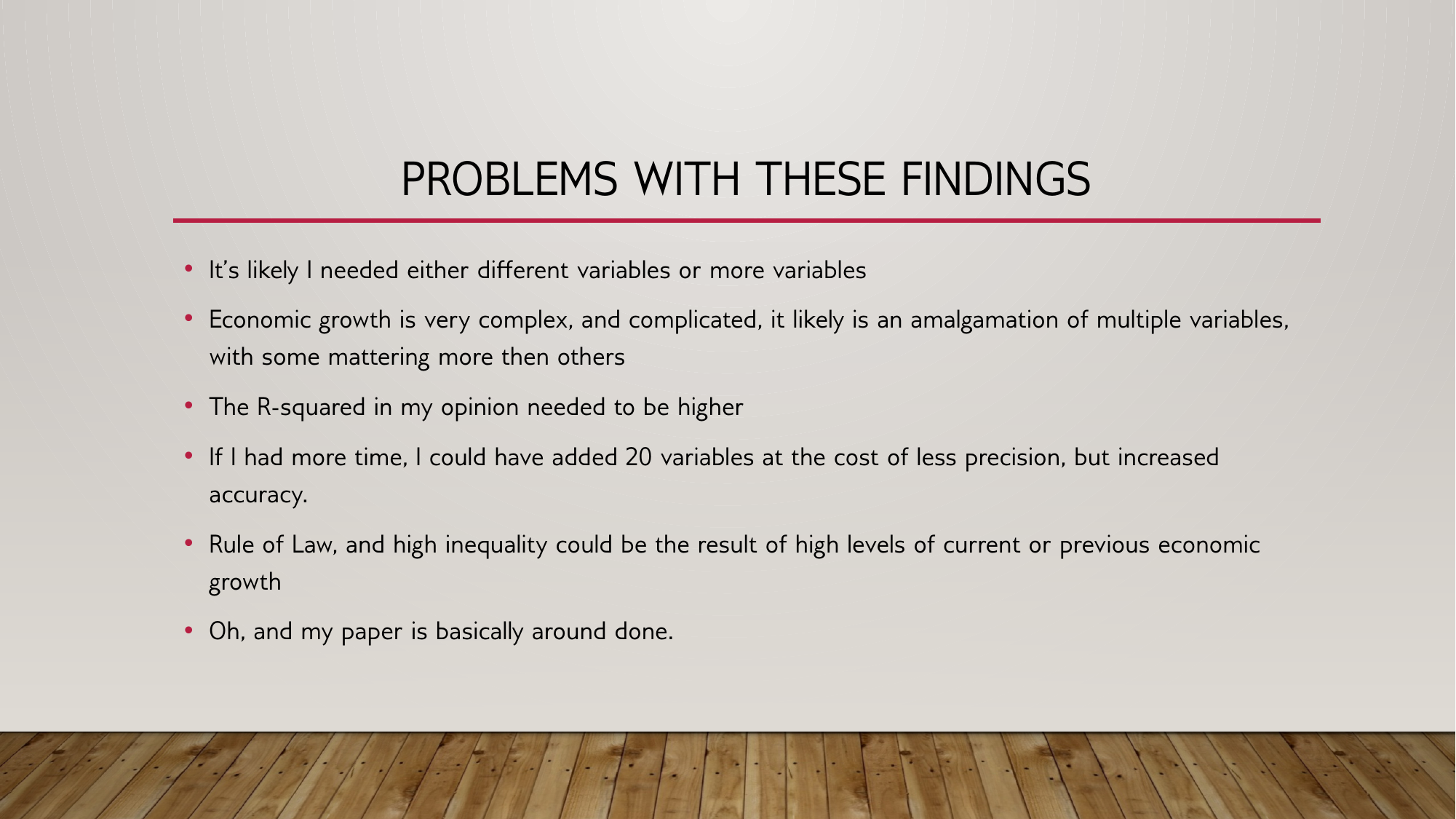

# Problems with these findings
It’s likely I needed either different variables or more variables
Economic growth is very complex, and complicated, it likely is an amalgamation of multiple variables, with some mattering more then others
The R-squared in my opinion needed to be higher
If I had more time, I could have added 20 variables at the cost of less precision, but increased accuracy.
Rule of Law, and high inequality could be the result of high levels of current or previous economic growth
Oh, and my paper is basically around done.